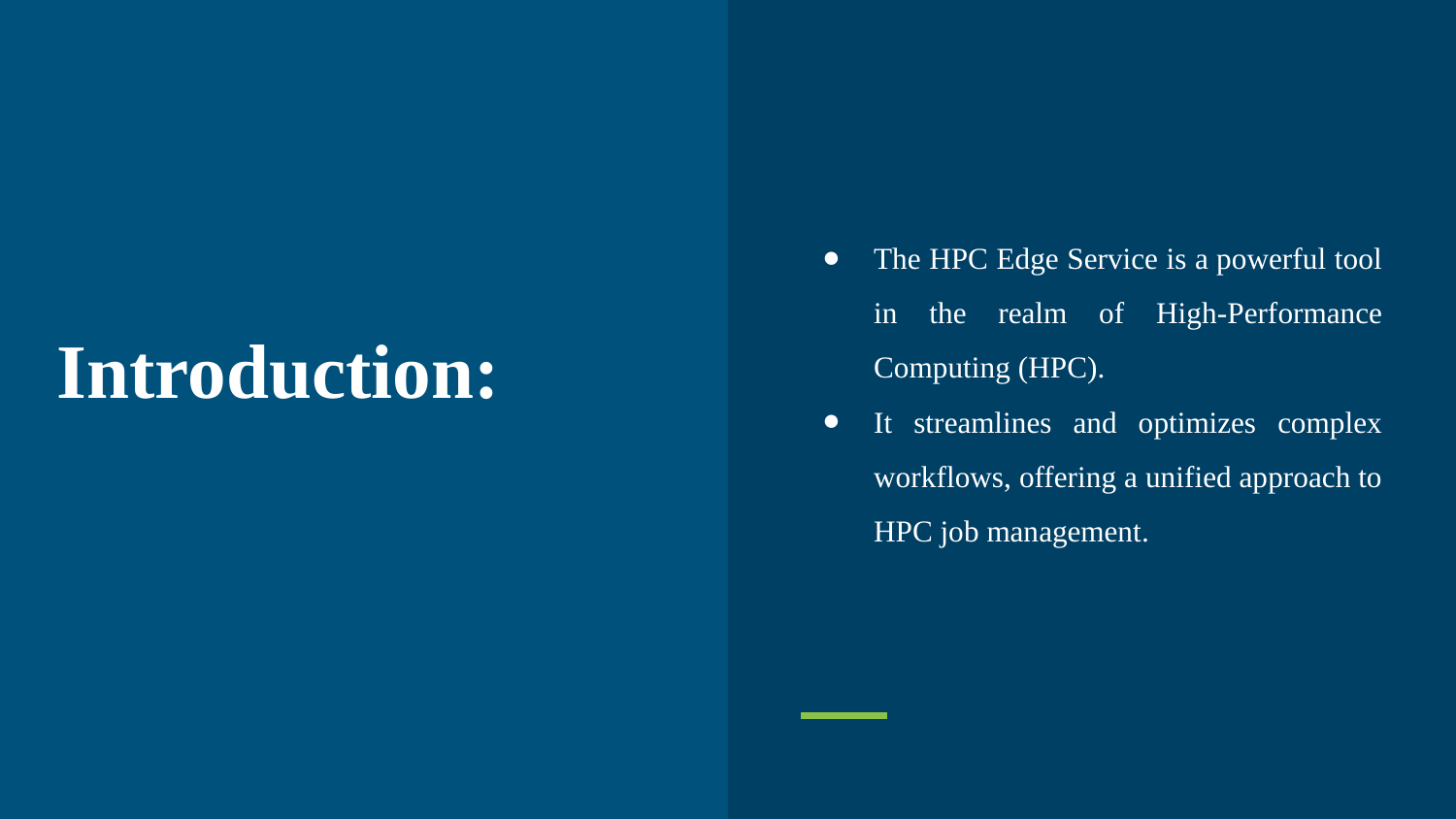

The HPC Edge Service is a powerful tool in the realm of High-Performance Computing (HPC).
It streamlines and optimizes complex workflows, offering a unified approach to HPC job management.

# Introduction: